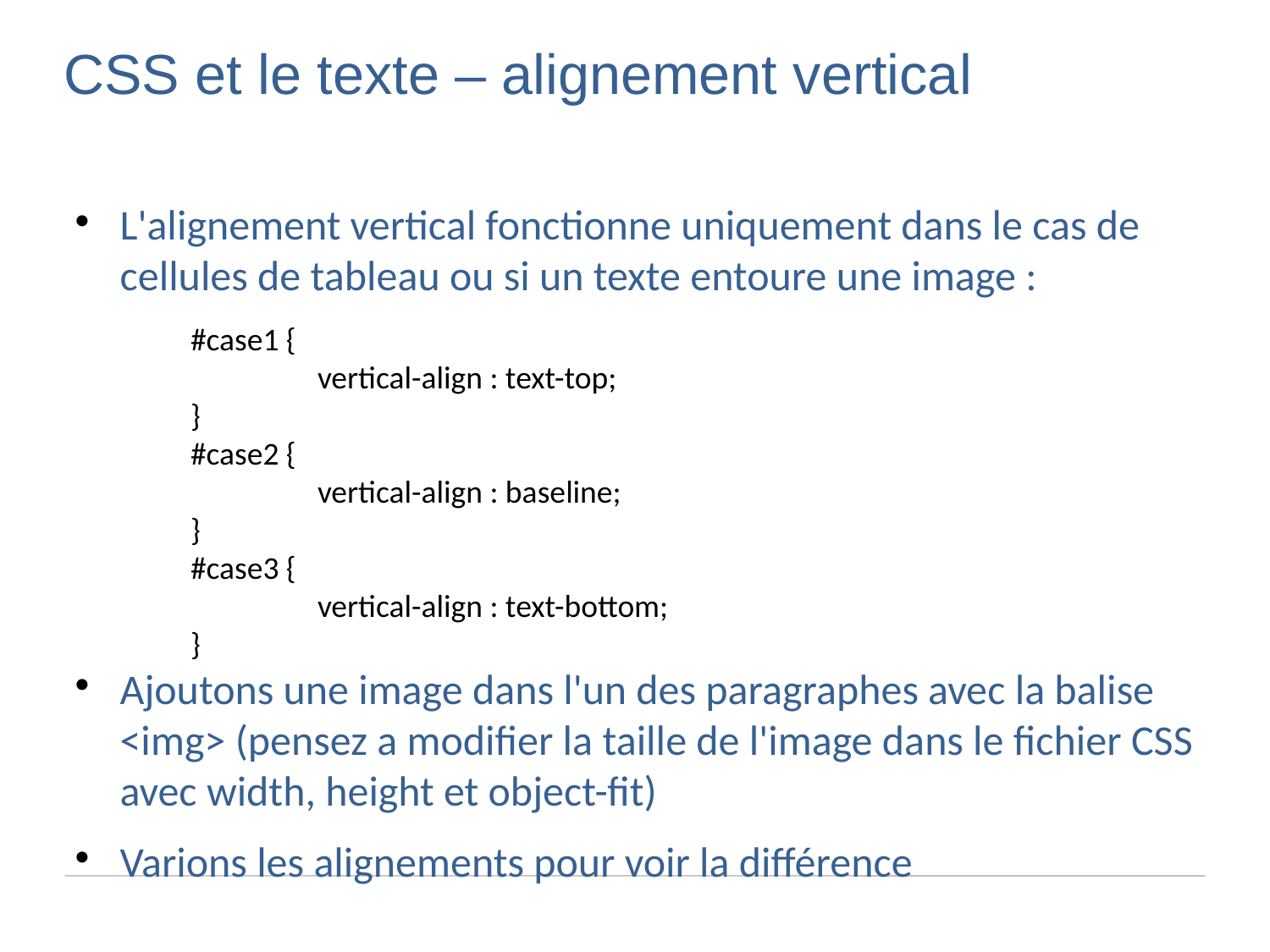

CSS et le texte – alignement vertical
L'alignement vertical fonctionne uniquement dans le cas de cellules de tableau ou si un texte entoure une image :
#case1 {
	vertical-align : text-top;
}
#case2 {
	vertical-align : baseline;
}
#case3 {
	vertical-align : text-bottom;
}
Ajoutons une image dans l'un des paragraphes avec la balise <img> (pensez a modifier la taille de l'image dans le fichier CSS avec width, height et object-fit)
Varions les alignements pour voir la différence